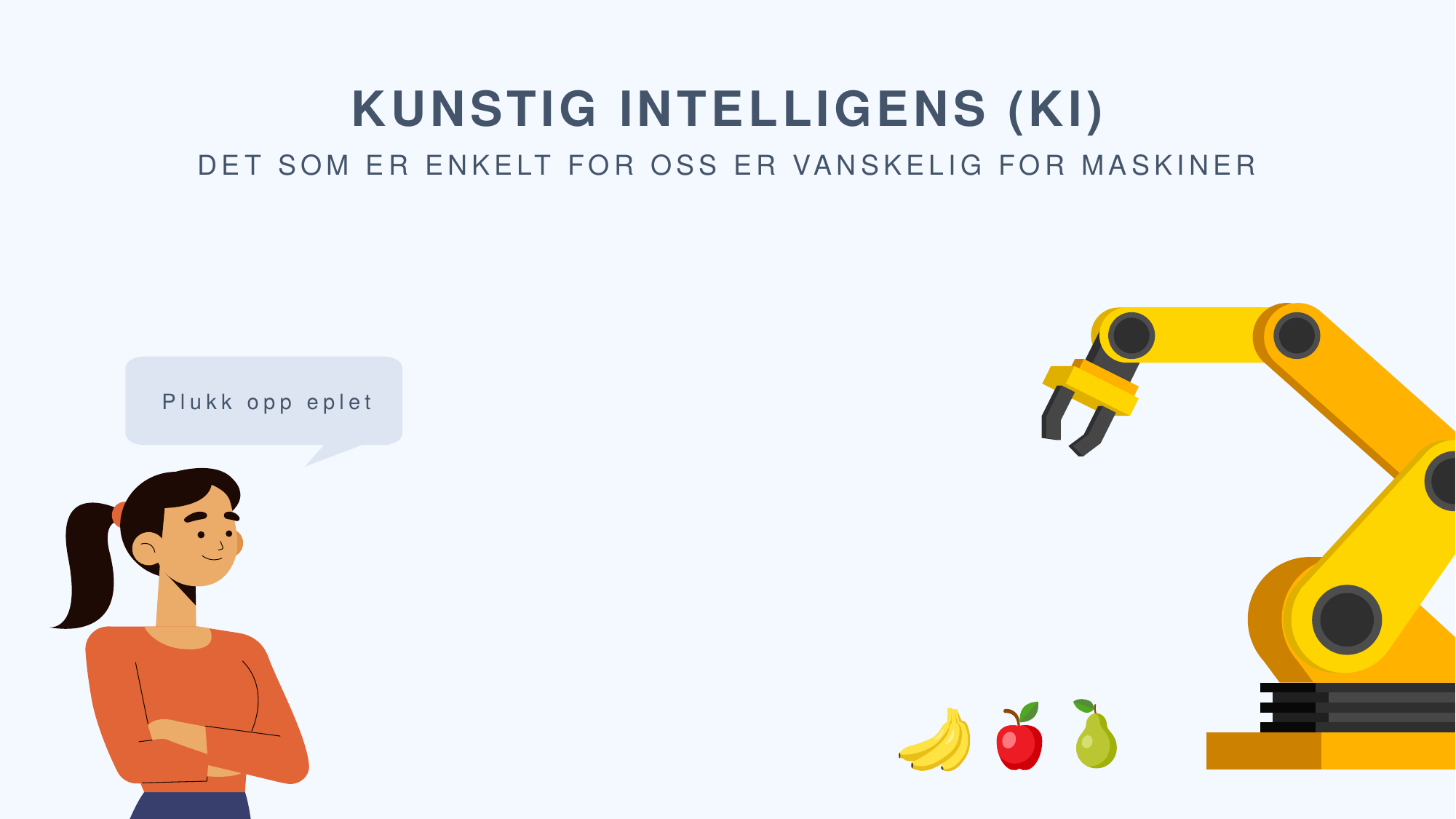

KUNSTIG INTELLIGENS (KI)
DET SOM ER ENKELT FOR OSS ER VANSKELIG FOR MASKINER

Plukk opp eplet